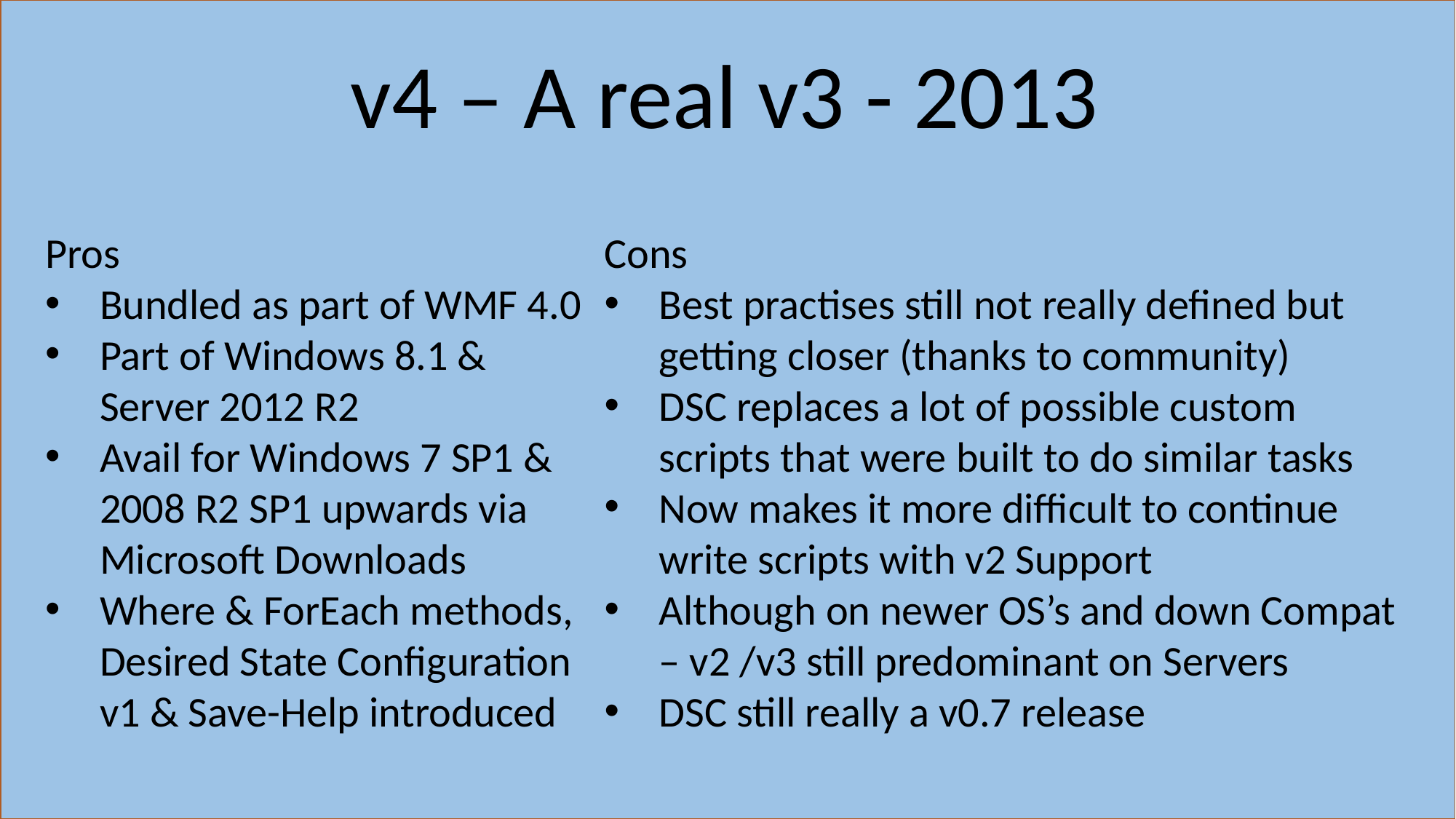

# v4 – A real v3 - 2013
Pros
Bundled as part of WMF 4.0
Part of Windows 8.1 & Server 2012 R2
Avail for Windows 7 SP1 & 2008 R2 SP1 upwards via Microsoft Downloads
Where & ForEach methods, Desired State Configuration v1 & Save-Help introduced

Cons
Best practises still not really defined but getting closer (thanks to community)
DSC replaces a lot of possible custom scripts that were built to do similar tasks
Now makes it more difficult to continue  write scripts with v2 Support
Although on newer OS’s and down Compat – v2 /v3 still predominant on Servers
DSC still really a v0.7 release